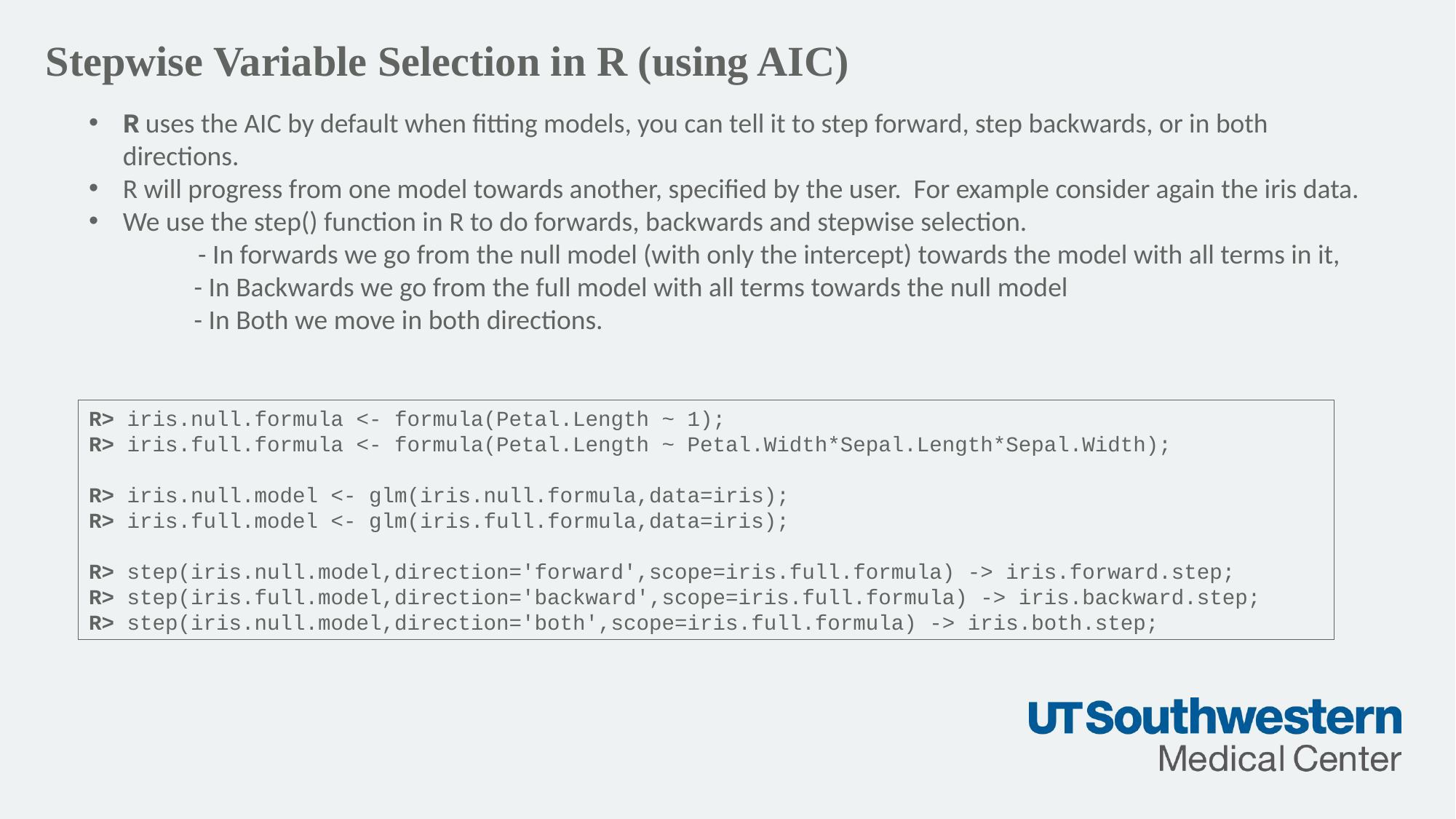

Stepwise Variable Selection in R (using AIC)
R uses the AIC by default when fitting models, you can tell it to step forward, step backwards, or in both directions.
R will progress from one model towards another, specified by the user.  For example consider again the iris data.
We use the step() function in R to do forwards, backwards and stepwise selection.
	- In forwards we go from the null model (with only the intercept) towards the model with all terms in it,
                 - In Backwards we go from the full model with all terms towards the null model
                 - In Both we move in both directions.
R> iris.null.formula <- formula(Petal.Length ~ 1);
R> iris.full.formula <- formula(Petal.Length ~ Petal.Width*Sepal.Length*Sepal.Width);

R> iris.null.model <- glm(iris.null.formula,data=iris);
R> iris.full.model <- glm(iris.full.formula,data=iris);

R> step(iris.null.model,direction='forward',scope=iris.full.formula) -> iris.forward.step;
R> step(iris.full.model,direction='backward',scope=iris.full.formula) -> iris.backward.step;
R> step(iris.null.model,direction='both',scope=iris.full.formula) -> iris.both.step;